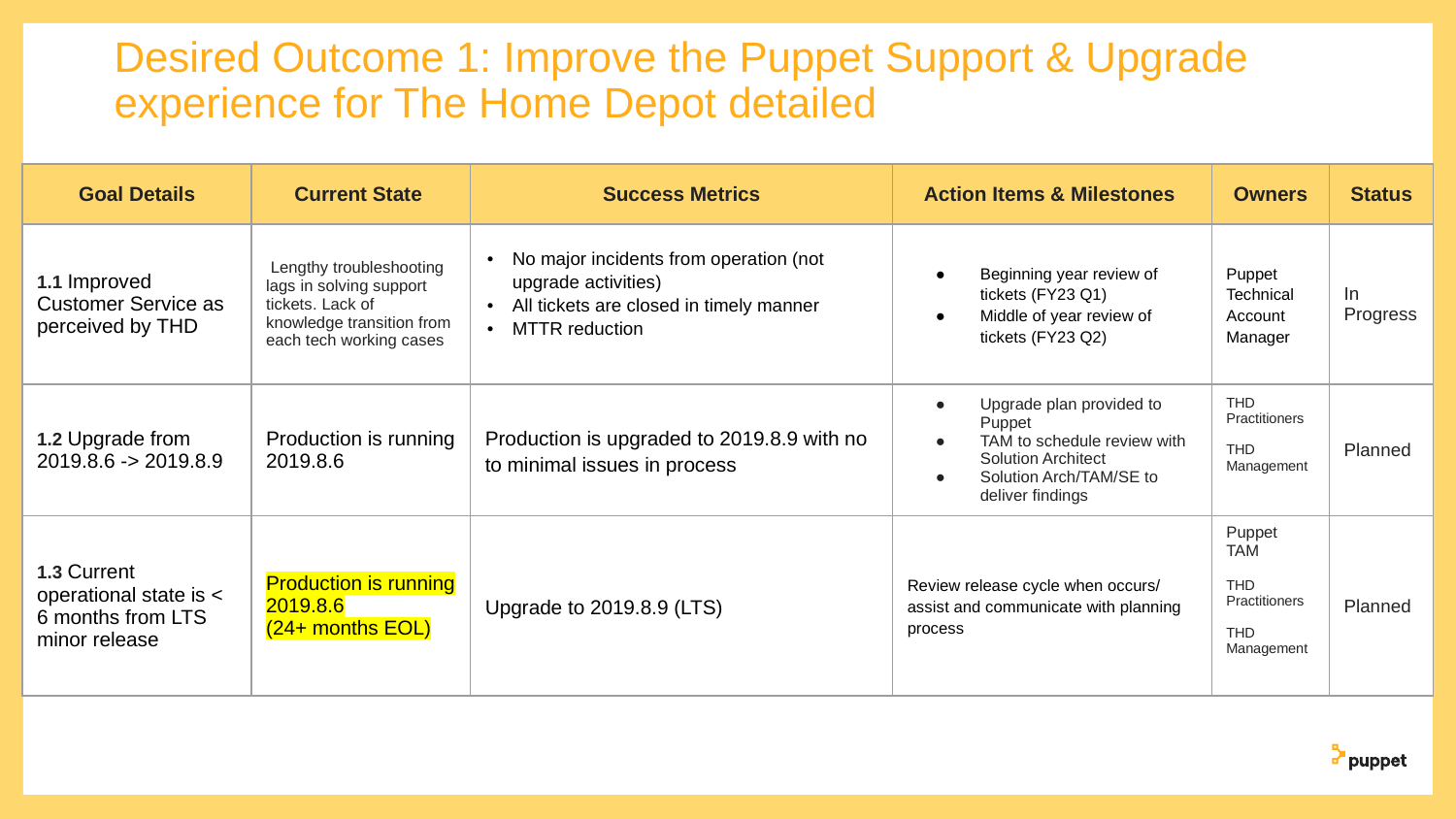

Desired Outcome 1: Improve the Puppet Support & Upgrade experience for The Home Depot detailed

| Goal Details | Current State | Success Metrics | Action Items & Milestones | Owners | Status |
| --- | --- | --- | --- | --- | --- |
| 1.1 Improved Customer Service as perceived by THD | Lengthy troubleshooting lags in solving support tickets. Lack of knowledge transition from each tech working cases | No major incidents from operation (not upgrade activities) All tickets are closed in timely manner MTTR reduction | Beginning year review of tickets (FY23 Q1) Middle of year review of tickets (FY23 Q2) | Puppet Technical Account Manager | In Progress |
| 1.2 Upgrade from 2019.8.6 -> 2019.8.9 | Production is running 2019.8.6 | Production is upgraded to 2019.8.9 with no to minimal issues in process | Upgrade plan provided to Puppet TAM to schedule review with Solution Architect Solution Arch/TAM/SE to deliver findings | THD Practitioners THD Management | Planned |
| 1.3 Current operational state is < 6 months from LTS minor release | Production is running 2019.8.6 (24+ months EOL) | Upgrade to 2019.8.9 (LTS) | Review release cycle when occurs/ assist and communicate with planning process | Puppet TAM THD Practitioners THD Management | Planned |